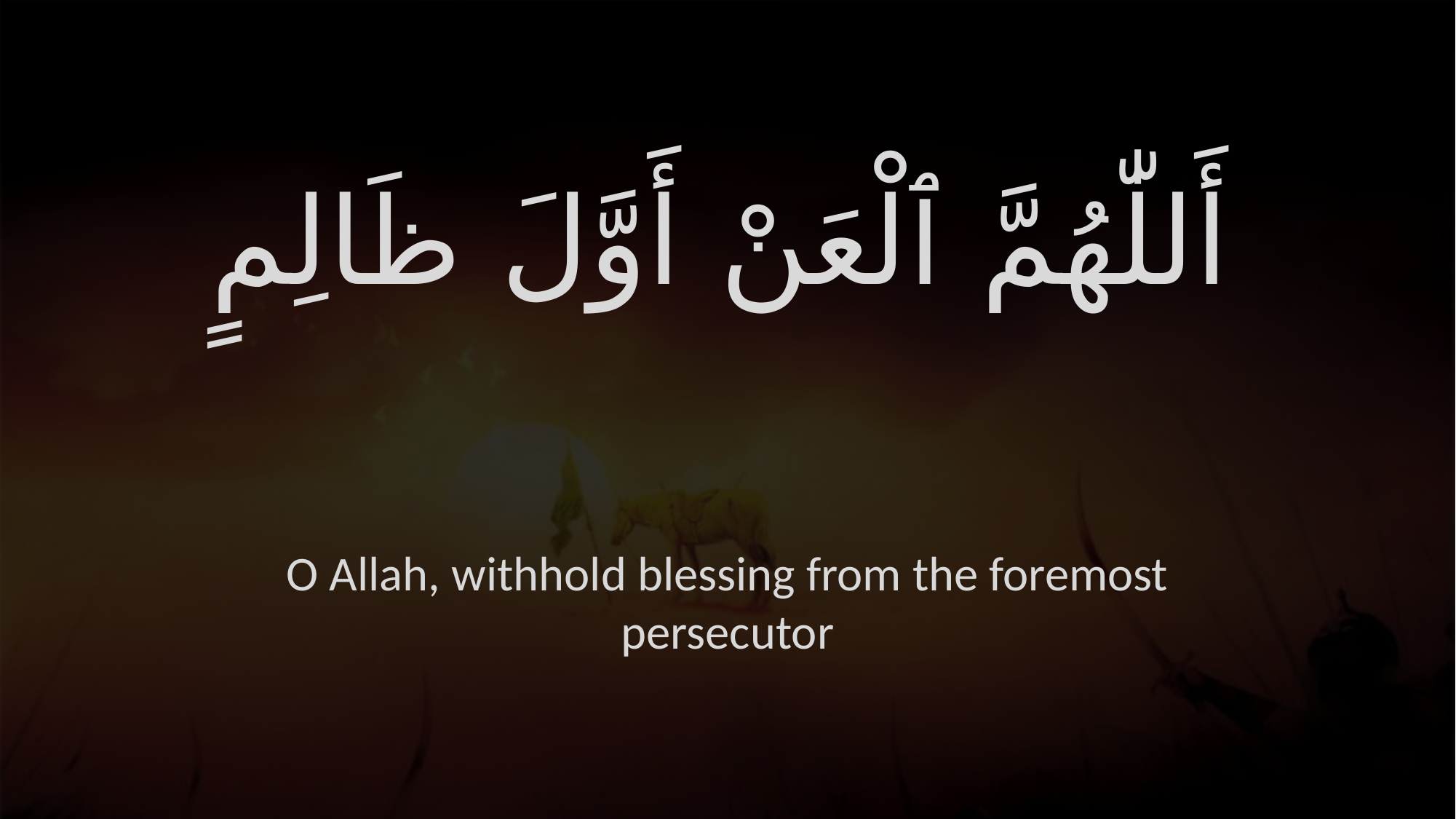

# أَللّٰهُمَّ ٱلْعَنْ أَوَّلَ ظَالِمٍ
O Allah, withhold blessing from the foremost persecutor